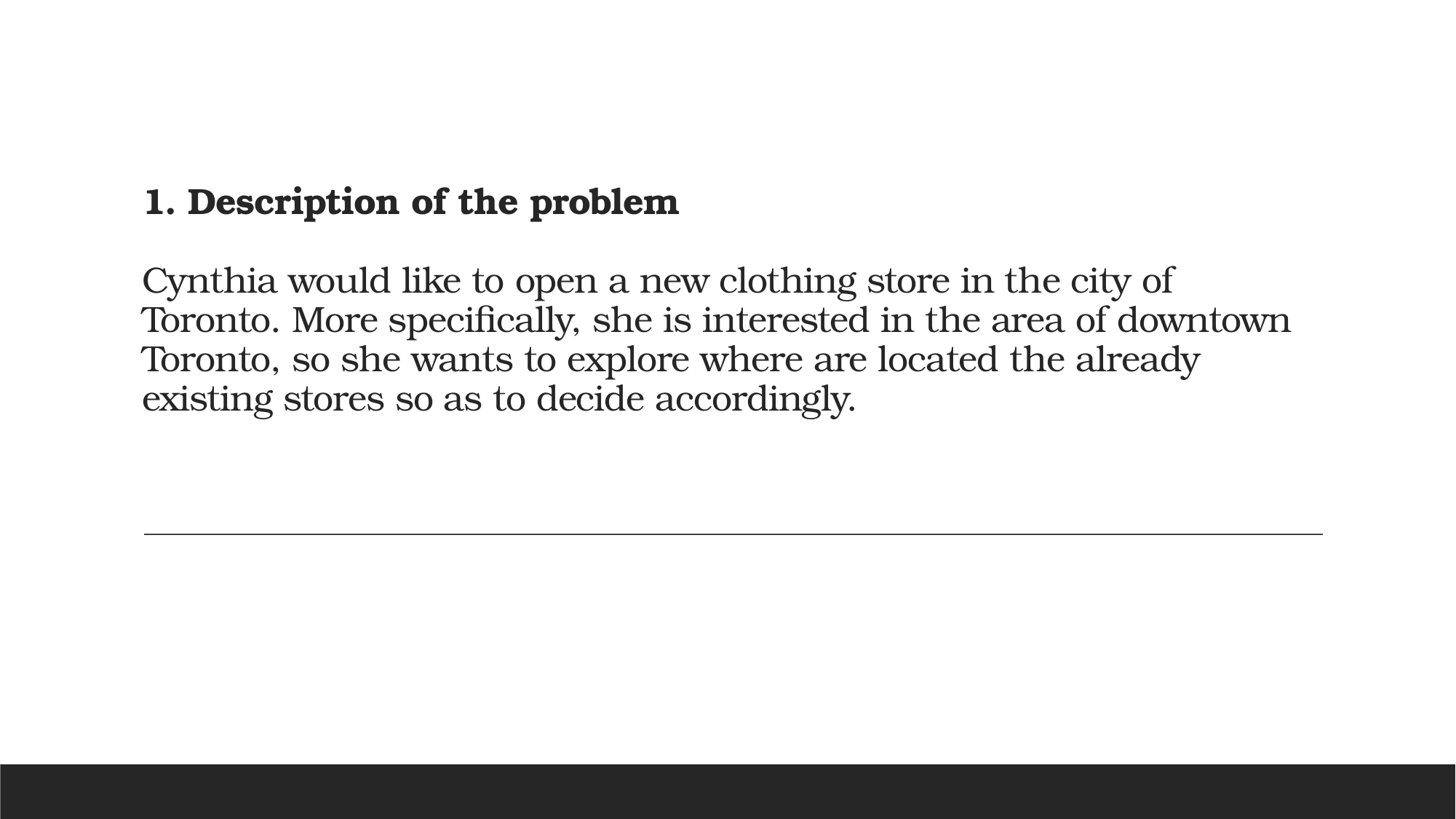

# 1. Description of the problem Cynthia would like to open a new clothing store in the city of Toronto. More specifically, she is interested in the area of downtown Toronto, so she wants to explore where are located the already existing stores so as to decide accordingly.
- Neil Armstrong